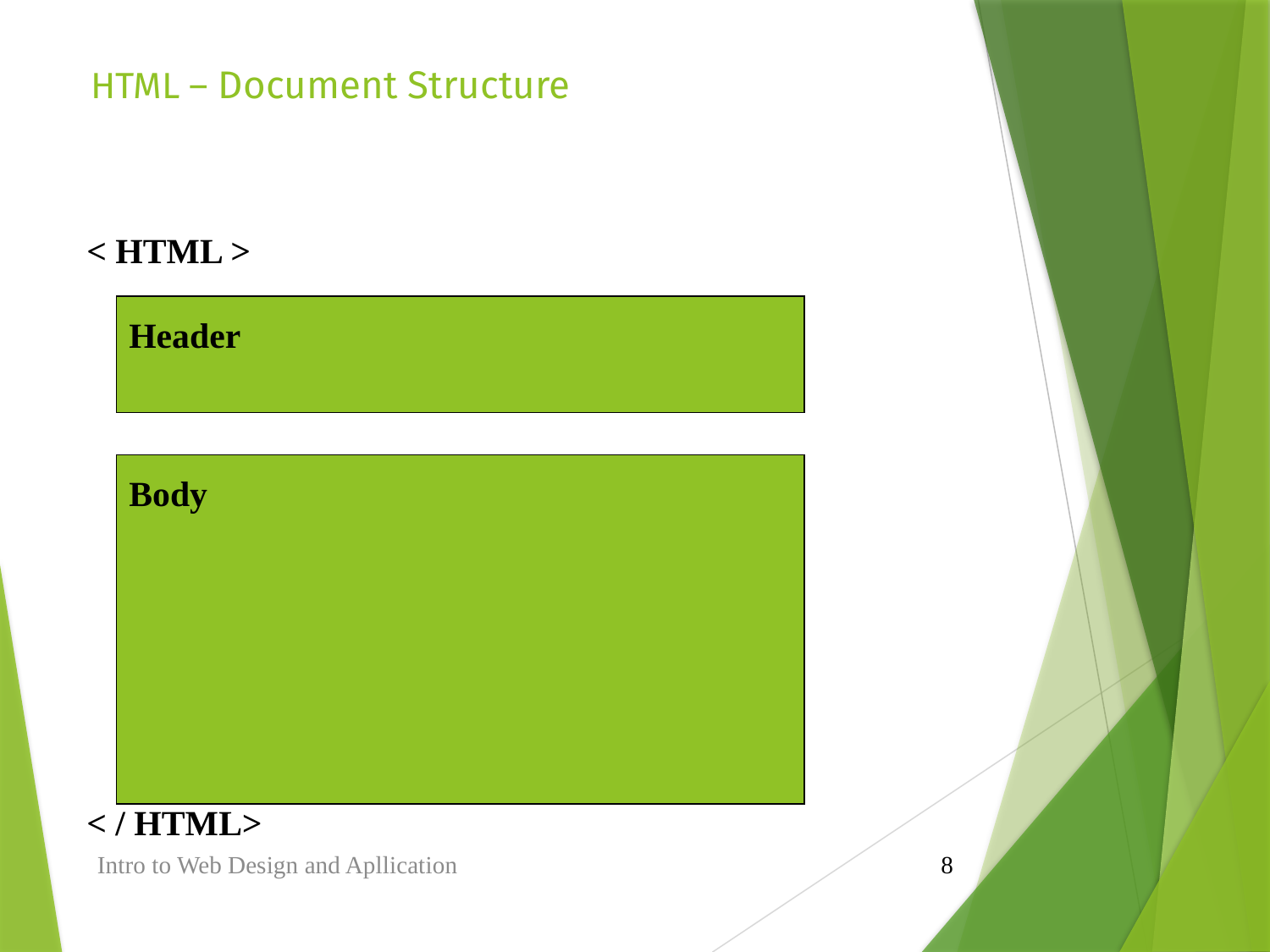

# HTML – Document Structure
< HTML >

Header

Body
< / HTML>
Intro to Web Design and Apllication
8